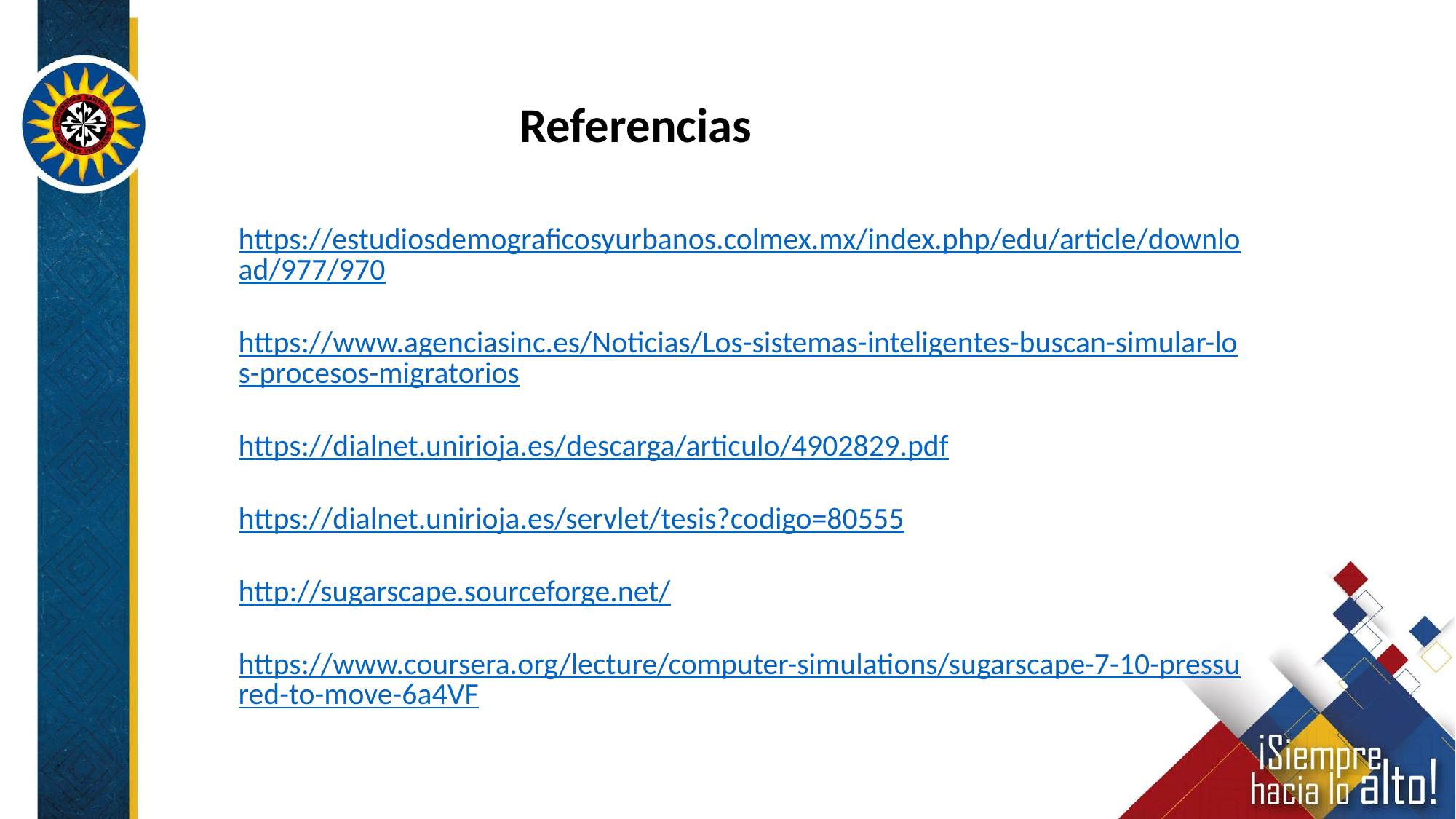

Referencias

https://estudiosdemograficosyurbanos.colmex.mx/index.php/edu/article/download/977/970

https://www.agenciasinc.es/Noticias/Los-sistemas-inteligentes-buscan-simular-los-procesos-migratorios

https://dialnet.unirioja.es/descarga/articulo/4902829.pdf

https://dialnet.unirioja.es/servlet/tesis?codigo=80555

http://sugarscape.sourceforge.net/

https://www.coursera.org/lecture/computer-simulations/sugarscape-7-10-pressured-to-move-6a4VF